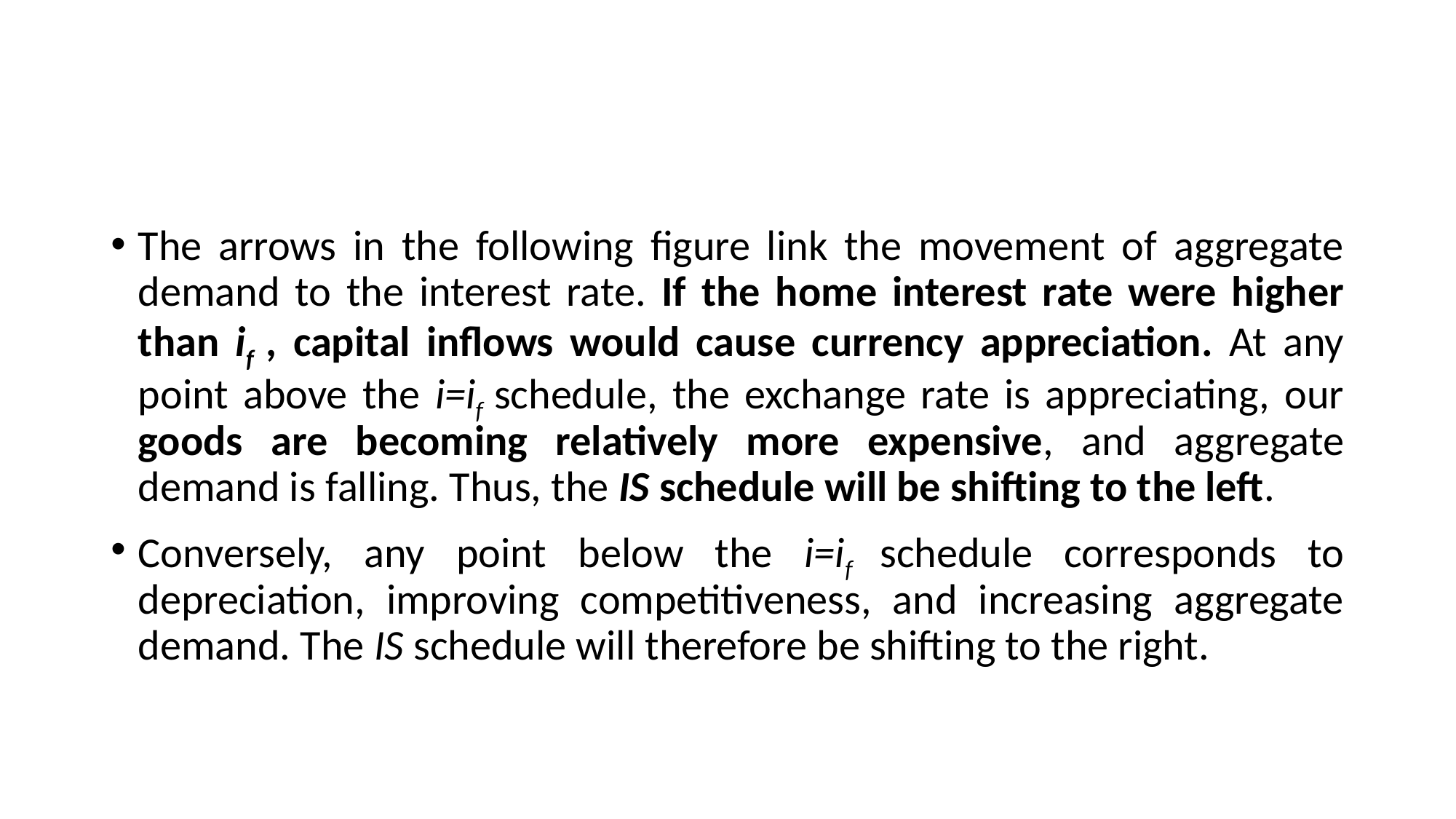

#
The arrows in the following figure link the movement of aggregate demand to the interest rate. If the home interest rate were higher than if , capital inflows would cause currency appreciation. At any point above the i=if schedule, the exchange rate is appreciating, our goods are becoming relatively more expensive, and aggregate demand is falling. Thus, the IS schedule will be shifting to the left.
Conversely, any point below the i=if schedule corresponds to depreciation, improving competitiveness, and increasing aggregate demand. The IS schedule will therefore be shifting to the right.